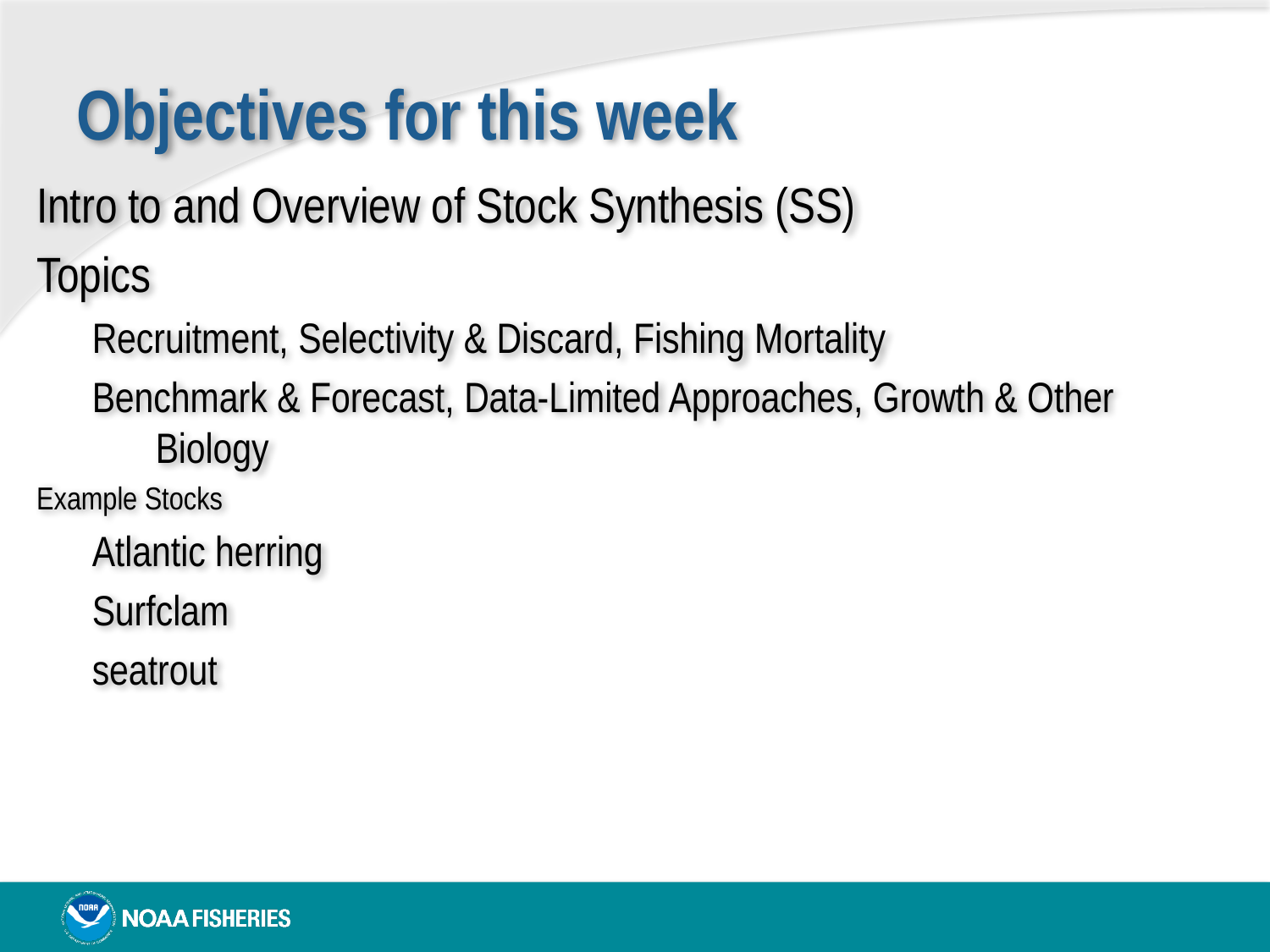

Objectives for this week
Intro to and Overview of Stock Synthesis (SS)
Topics
Recruitment, Selectivity & Discard, Fishing Mortality
Benchmark & Forecast, Data-Limited Approaches, Growth & Other Biology
Example Stocks
Atlantic herring
Surfclam
seatrout